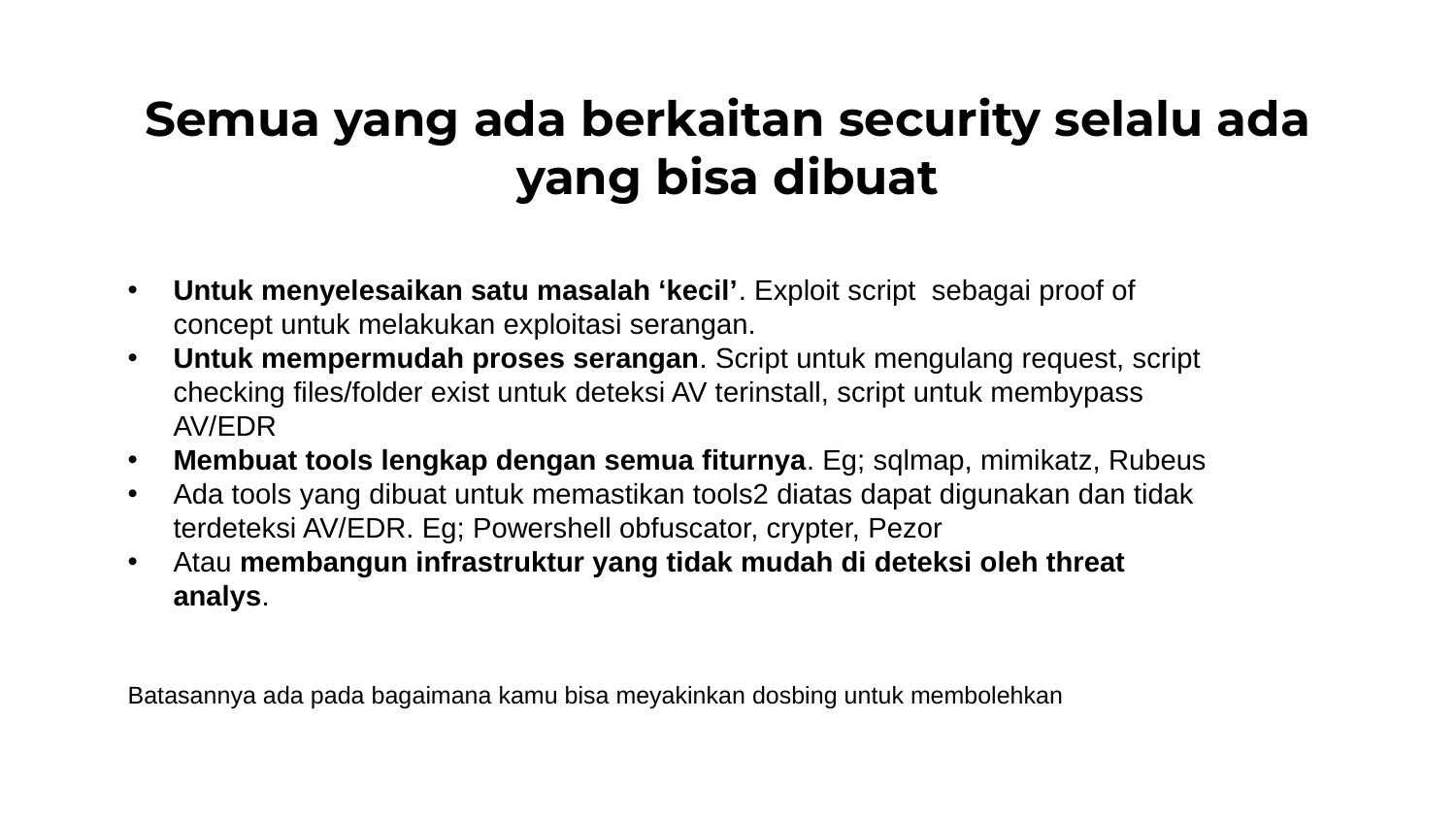

# Semua yang ada berkaitan security selalu ada yang bisa dibuat
Untuk menyelesaikan satu masalah ‘kecil’. Exploit script  sebagai proof of concept untuk melakukan exploitasi serangan.
Untuk mempermudah proses serangan. Script untuk mengulang request, script checking files/folder exist untuk deteksi AV terinstall, script untuk membypass AV/EDR
Membuat tools lengkap dengan semua fiturnya. Eg; sqlmap, mimikatz, Rubeus
Ada tools yang dibuat untuk memastikan tools2 diatas dapat digunakan dan tidak terdeteksi AV/EDR. Eg; Powershell obfuscator, crypter, Pezor
Atau membangun infrastruktur yang tidak mudah di deteksi oleh threat analys.

Batasannya ada pada bagaimana kamu bisa meyakinkan dosbing untuk membolehkan